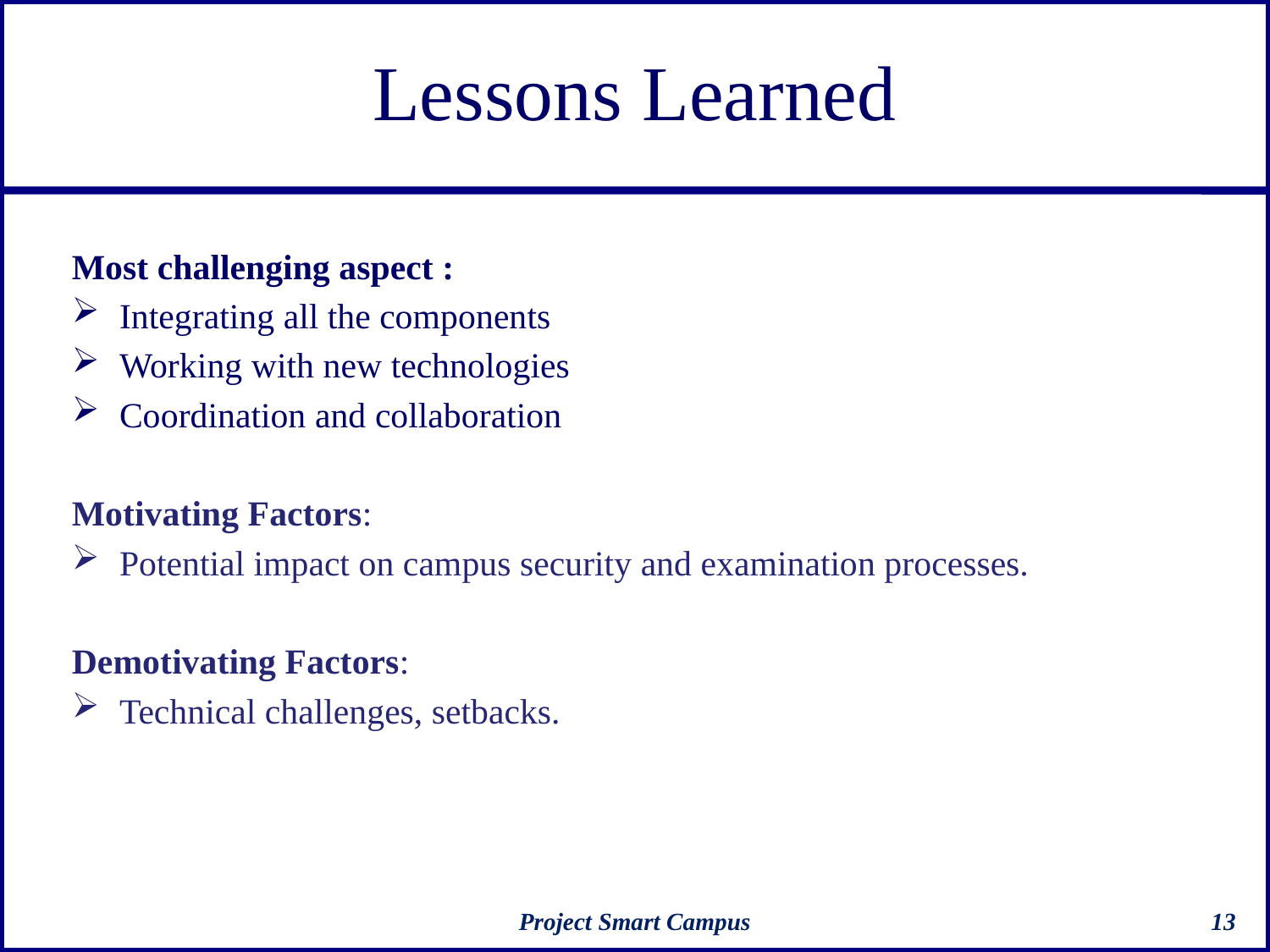

# Lessons Learned
Most challenging aspect :
Integrating all the components
Working with new technologies
Coordination and collaboration

Motivating Factors:
Potential impact on campus security and examination processes.

Demotivating Factors:
Technical challenges, setbacks.

Project Smart Campus
13